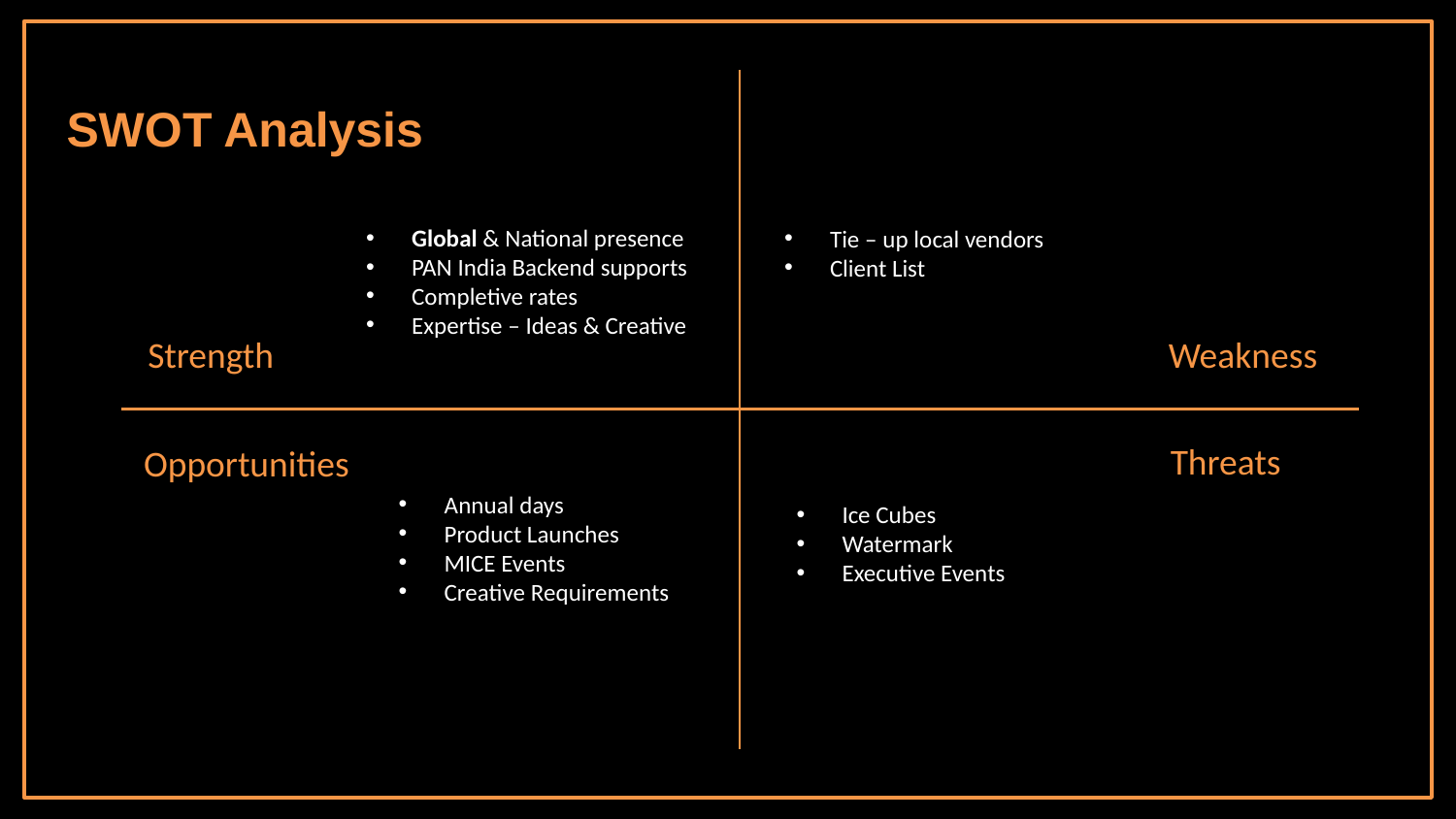

# SWOT Analysis
Global & National presence
PAN India Backend supports
Completive rates
Expertise – Ideas & Creative
Tie – up local vendors
Client List
Strength
Weakness
Threats
Opportunities
Annual days
Product Launches
MICE Events
Creative Requirements

Ice Cubes
Watermark
Executive Events